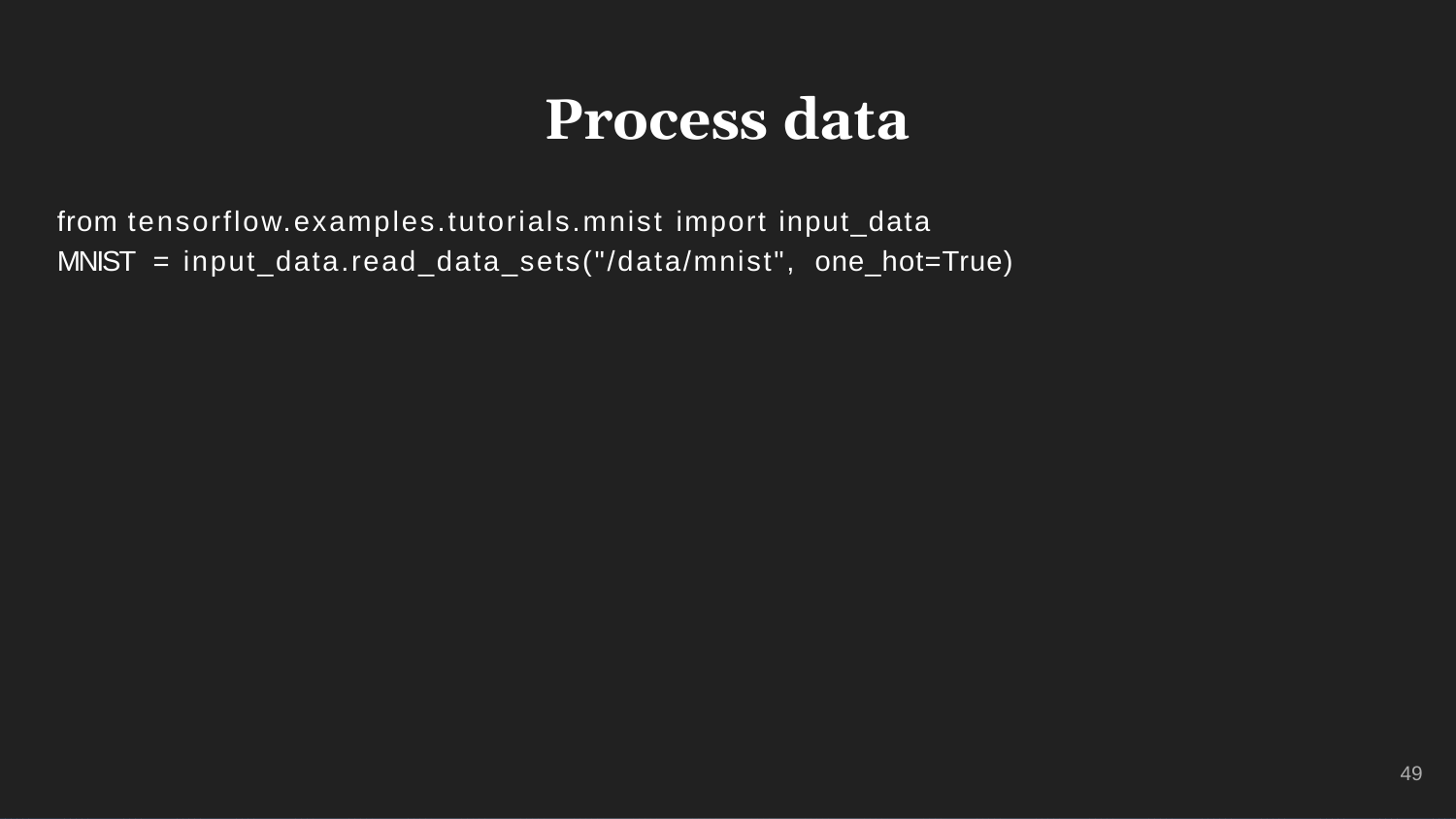

Process data
from tensorflow.examples.tutorials.mnist import input_data  MNIST   =  input_data.read_data_sets("/data/mnist", one_hot=True)
49